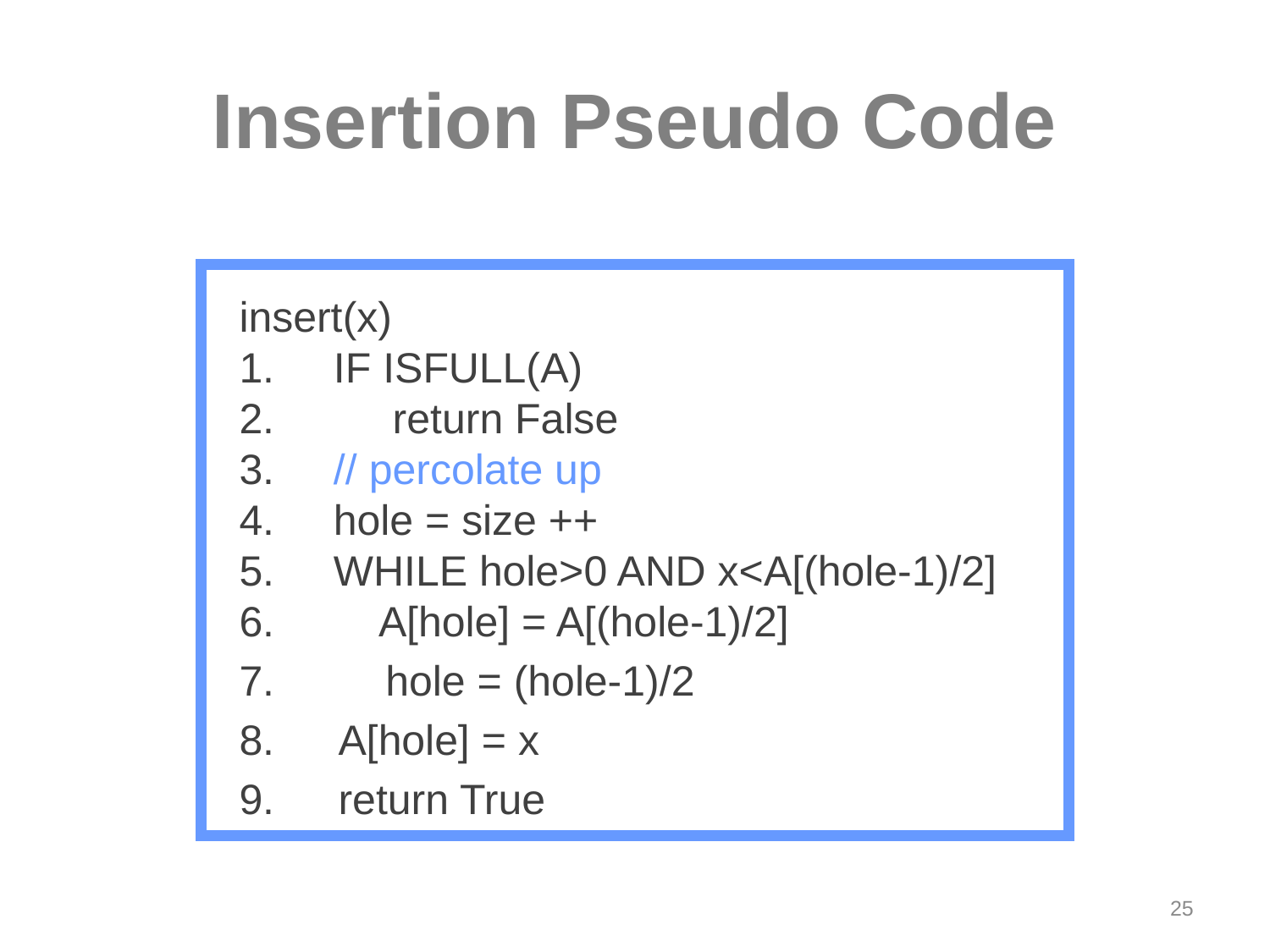

# Insertion Pseudo Code
insert(x)
1.     IF ISFULL(A)
2.          return False
3.     // percolate up
4.     hole = size ++
5.     WHILE hole>0 AND x<A[(hole-1)/2]
6.         A[hole] = A[(hole-1)/2]
       hole = (hole-1)/2
   A[hole] = x
   return True
25